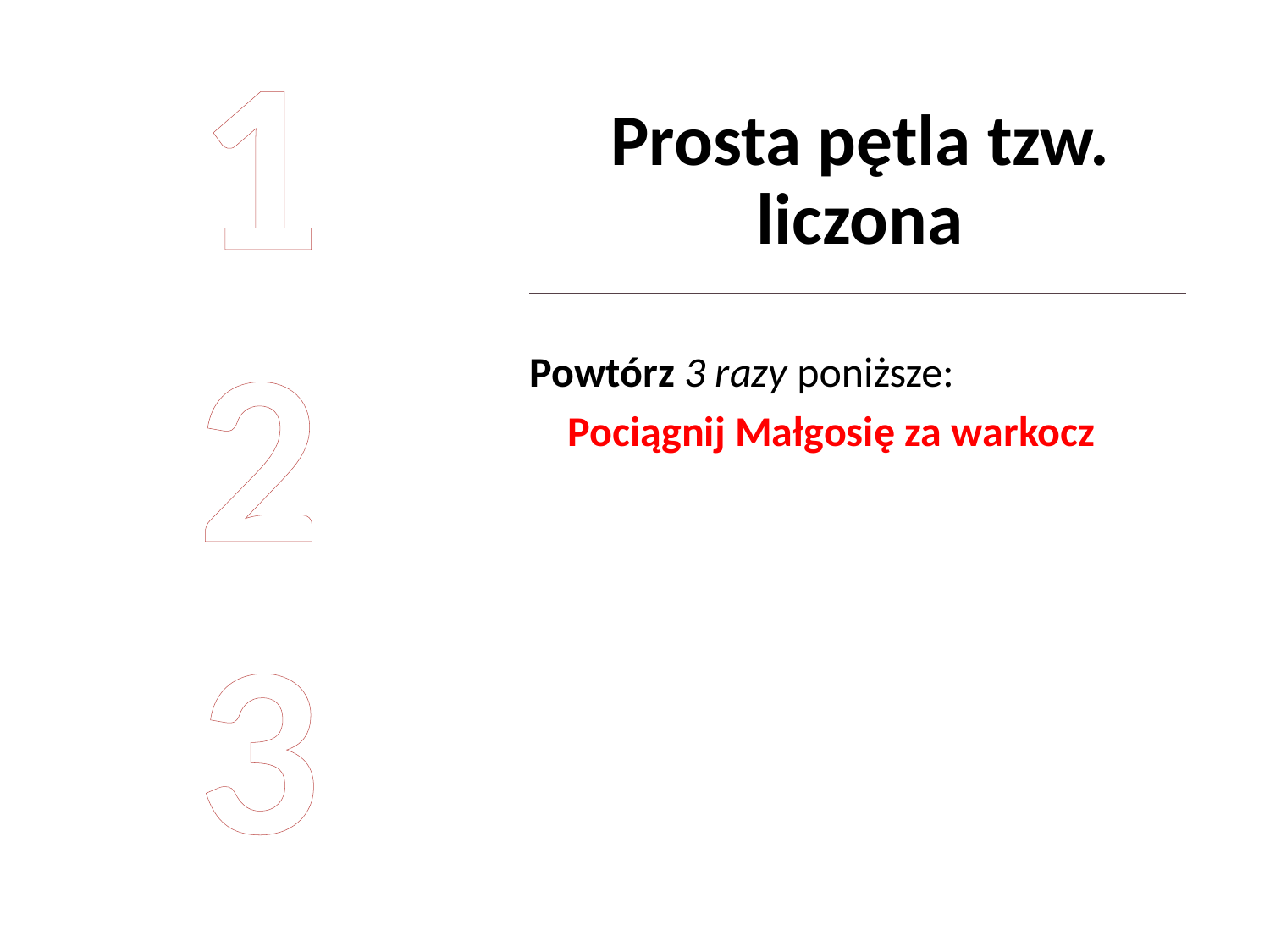

1
2
3
# Prosta pętla tzw. liczona
Powtórz 3 razy poniższe:
    Pociągnij Małgosię za warkocz